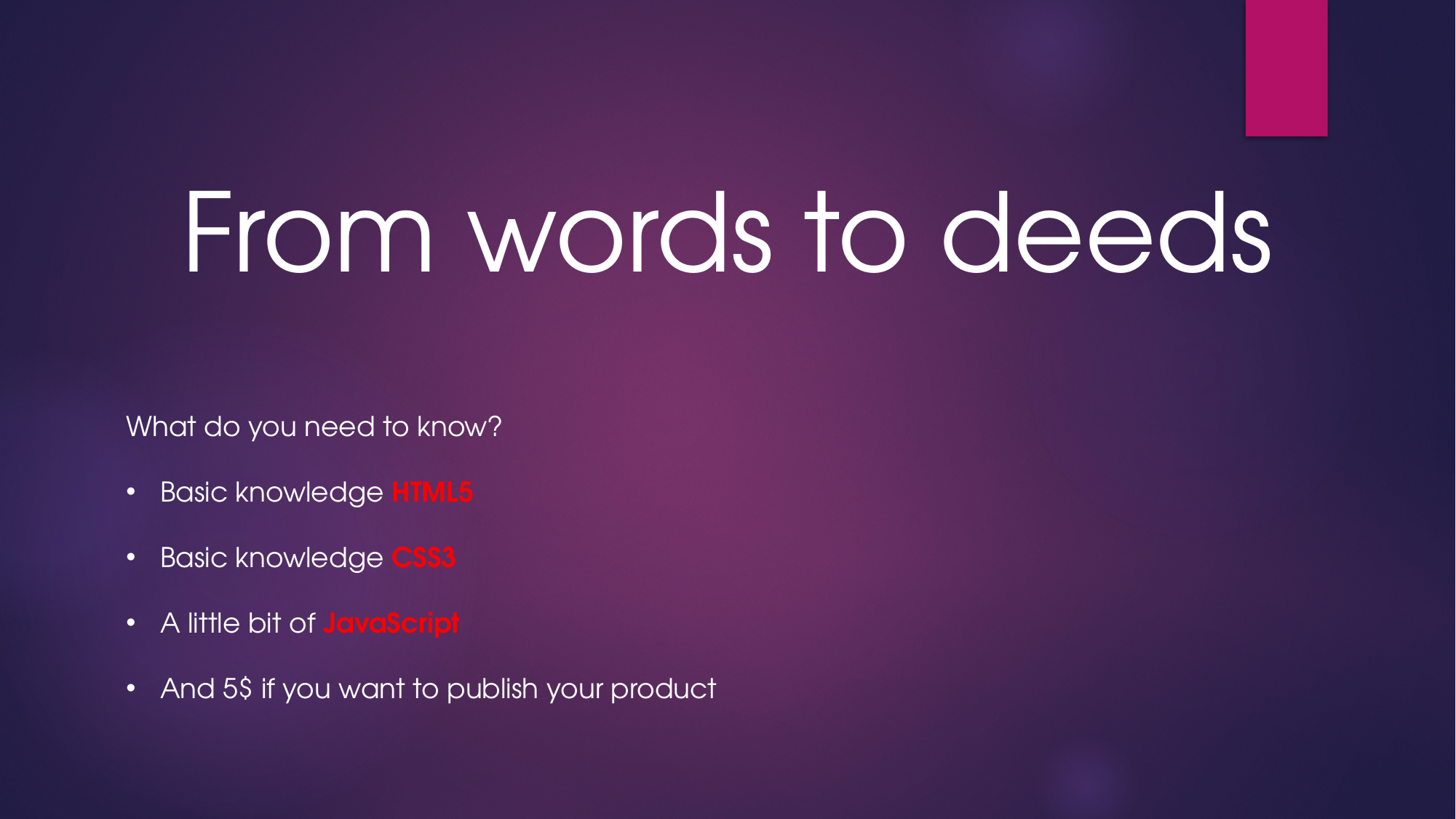

From words to deeds
What do you need to know?

Basic knowledge HTML5

Basic knowledge CSS3

A little bit of JavaScript

And 5$ if you want to publish your product